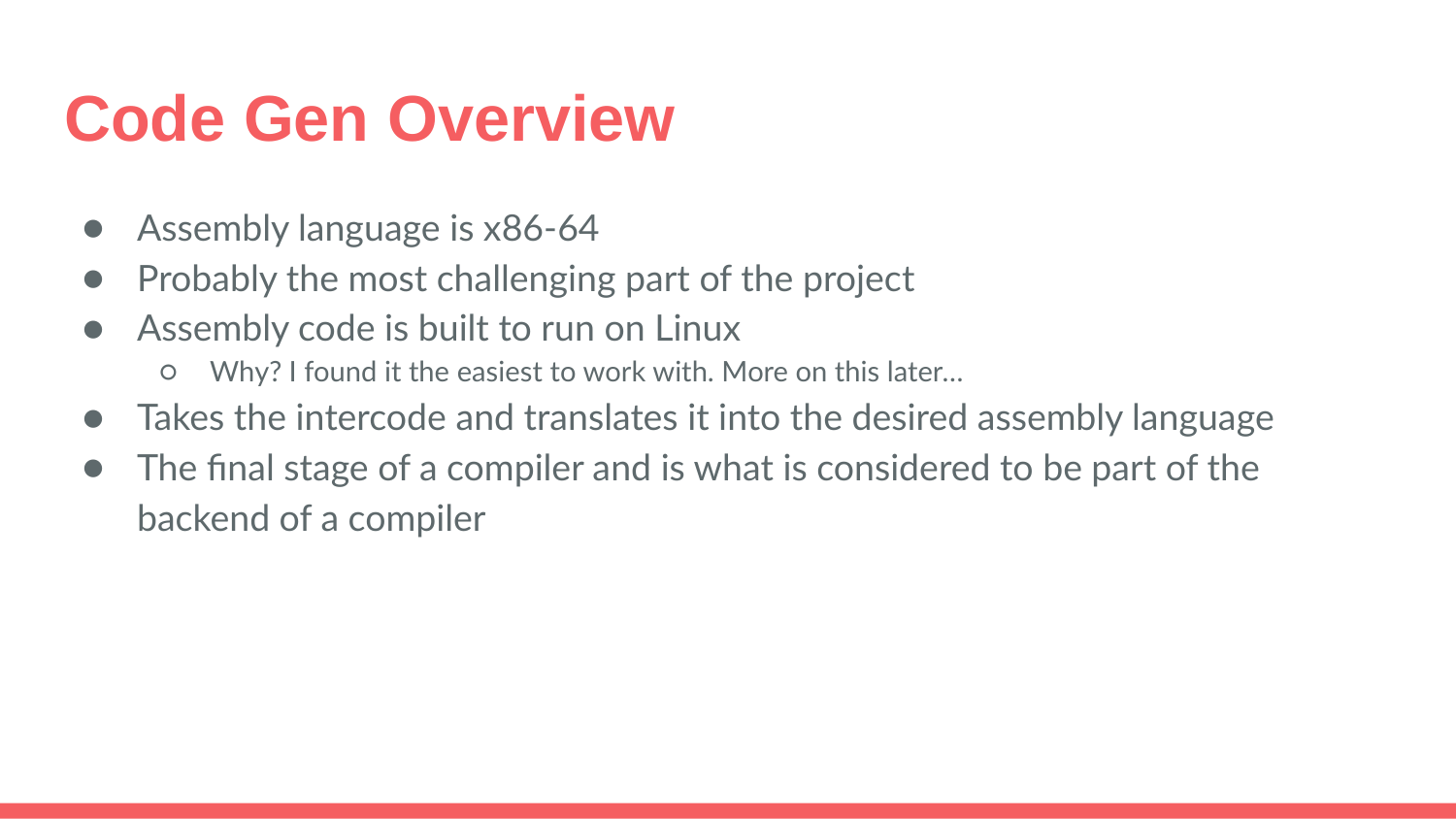

# Code Gen Overview
Assembly language is x86-64
Probably the most challenging part of the project
Assembly code is built to run on Linux
Why? I found it the easiest to work with. More on this later…
Takes the intercode and translates it into the desired assembly language
The final stage of a compiler and is what is considered to be part of the backend of a compiler